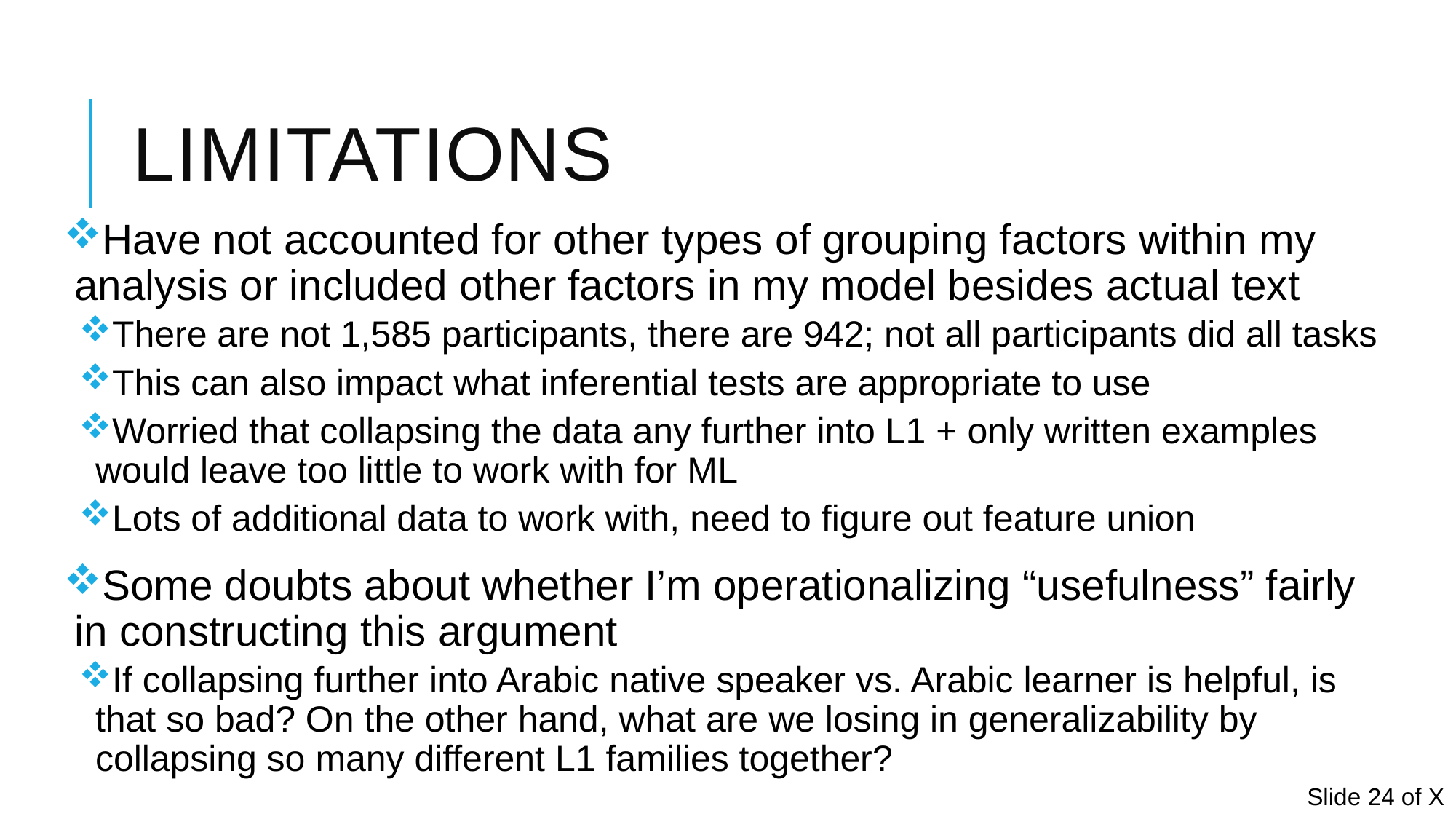

# Limitations
Have not accounted for other types of grouping factors within my analysis or included other factors in my model besides actual text
There are not 1,585 participants, there are 942; not all participants did all tasks
This can also impact what inferential tests are appropriate to use
Worried that collapsing the data any further into L1 + only written examples would leave too little to work with for ML
Lots of additional data to work with, need to figure out feature union
Some doubts about whether I’m operationalizing “usefulness” fairly in constructing this argument
If collapsing further into Arabic native speaker vs. Arabic learner is helpful, is that so bad? On the other hand, what are we losing in generalizability by collapsing so many different L1 families together?